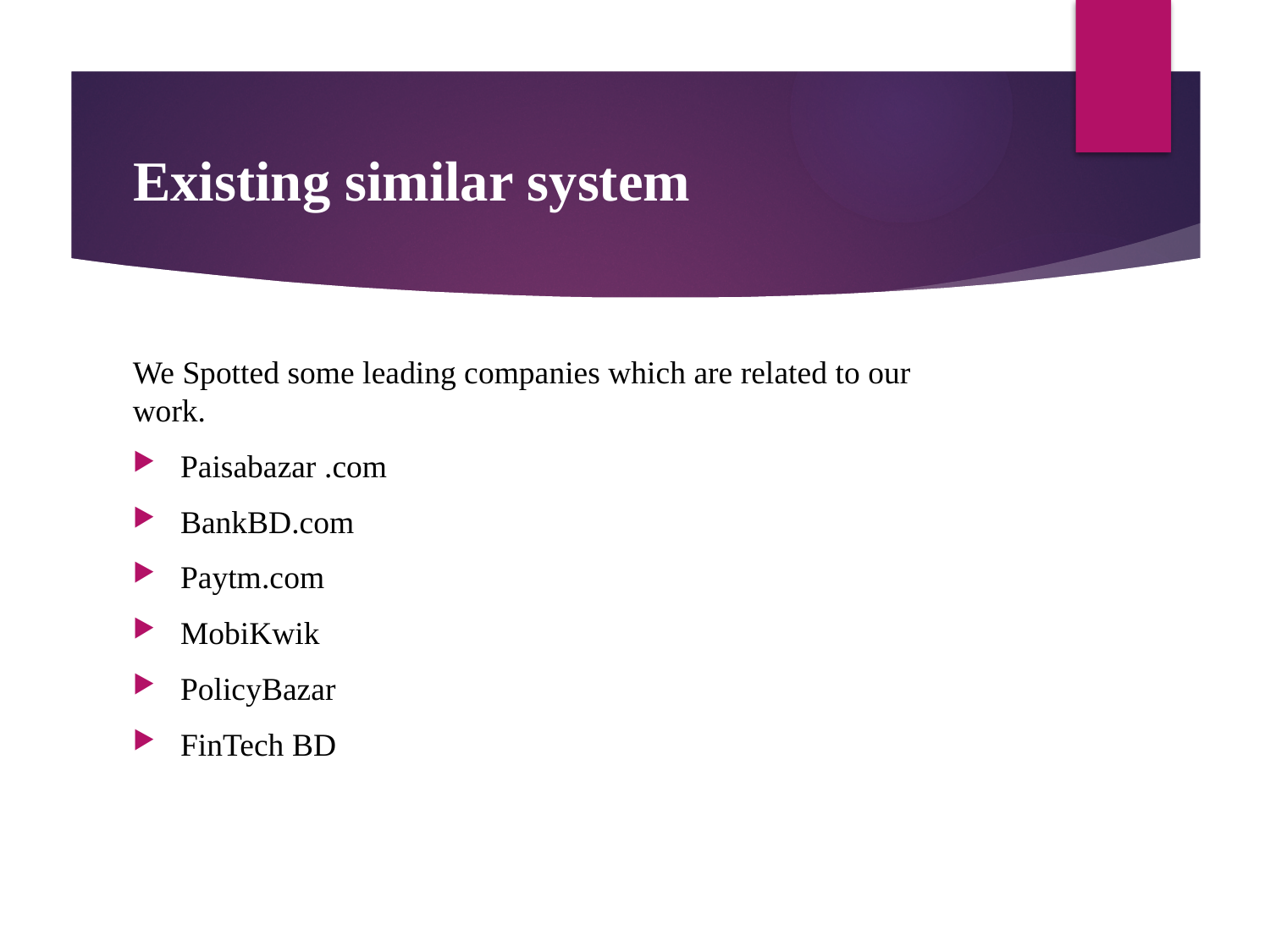

# Existing similar system
We Spotted some leading companies which are related to our work.
Paisabazar .com
BankBD.com
Paytm.com
MobiKwik
PolicyBazar
FinTech BD